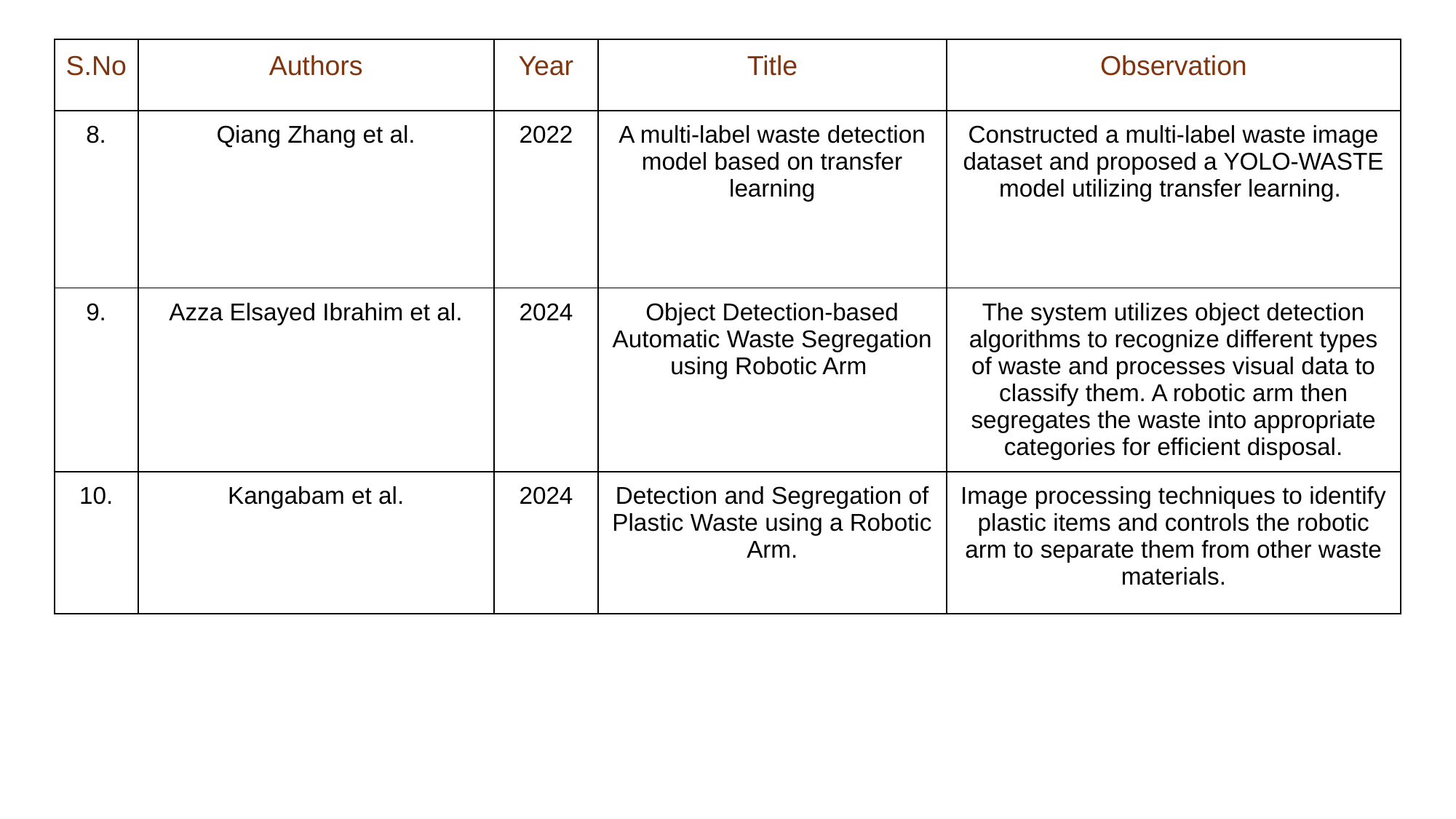

| S.No | Authors | Year | Title | Observation |
| --- | --- | --- | --- | --- |
| 8. | Qiang Zhang et al. | 2022 | A multi-label waste detection model based on transfer learning | Constructed a multi-label waste image dataset and proposed a YOLO-WASTE model utilizing transfer learning. |
| 9. | Azza Elsayed Ibrahim et al. | 2024 | Object Detection-based Automatic Waste Segregation using Robotic Arm | The system utilizes object detection algorithms to recognize different types of waste and processes visual data to classify them. A robotic arm then segregates the waste into appropriate categories for efficient disposal. |
| 10. | Kangabam et al. | 2024 | Detection and Segregation of Plastic Waste using a Robotic Arm. | Image processing techniques to identify plastic items and controls the robotic arm to separate them from other waste materials. |